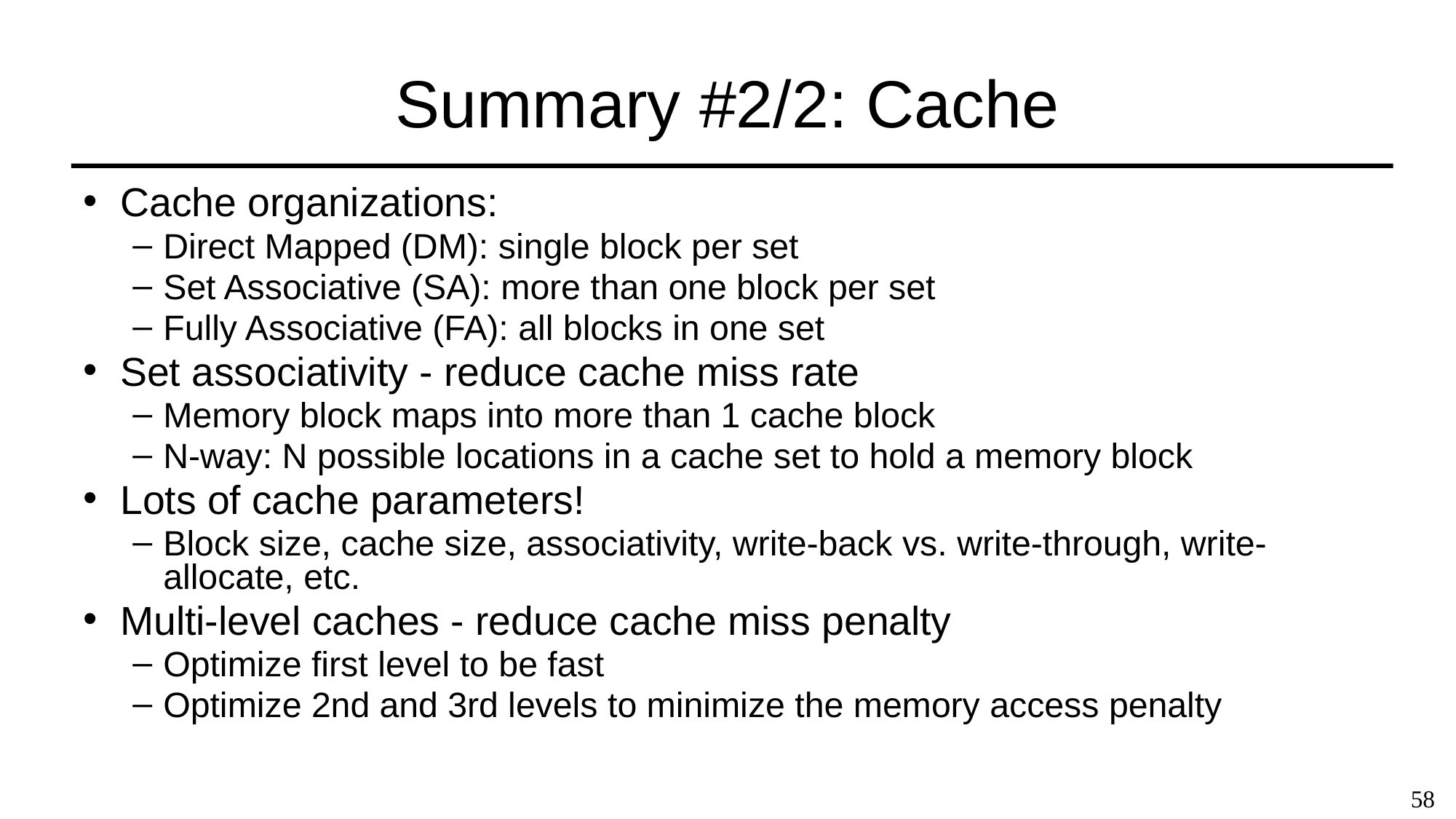

# Summary #2/2: Cache
Cache organizations:
Direct Mapped (DM): single block per set
Set Associative (SA): more than one block per set
Fully Associative (FA): all blocks in one set
Set associativity - reduce cache miss rate
Memory block maps into more than 1 cache block
N-way: N possible locations in a cache set to hold a memory block
Lots of cache parameters!
Block size, cache size, associativity, write-back vs. write-through, write-allocate, etc.
Multi-level caches - reduce cache miss penalty
Optimize first level to be fast
Optimize 2nd and 3rd levels to minimize the memory access penalty

58